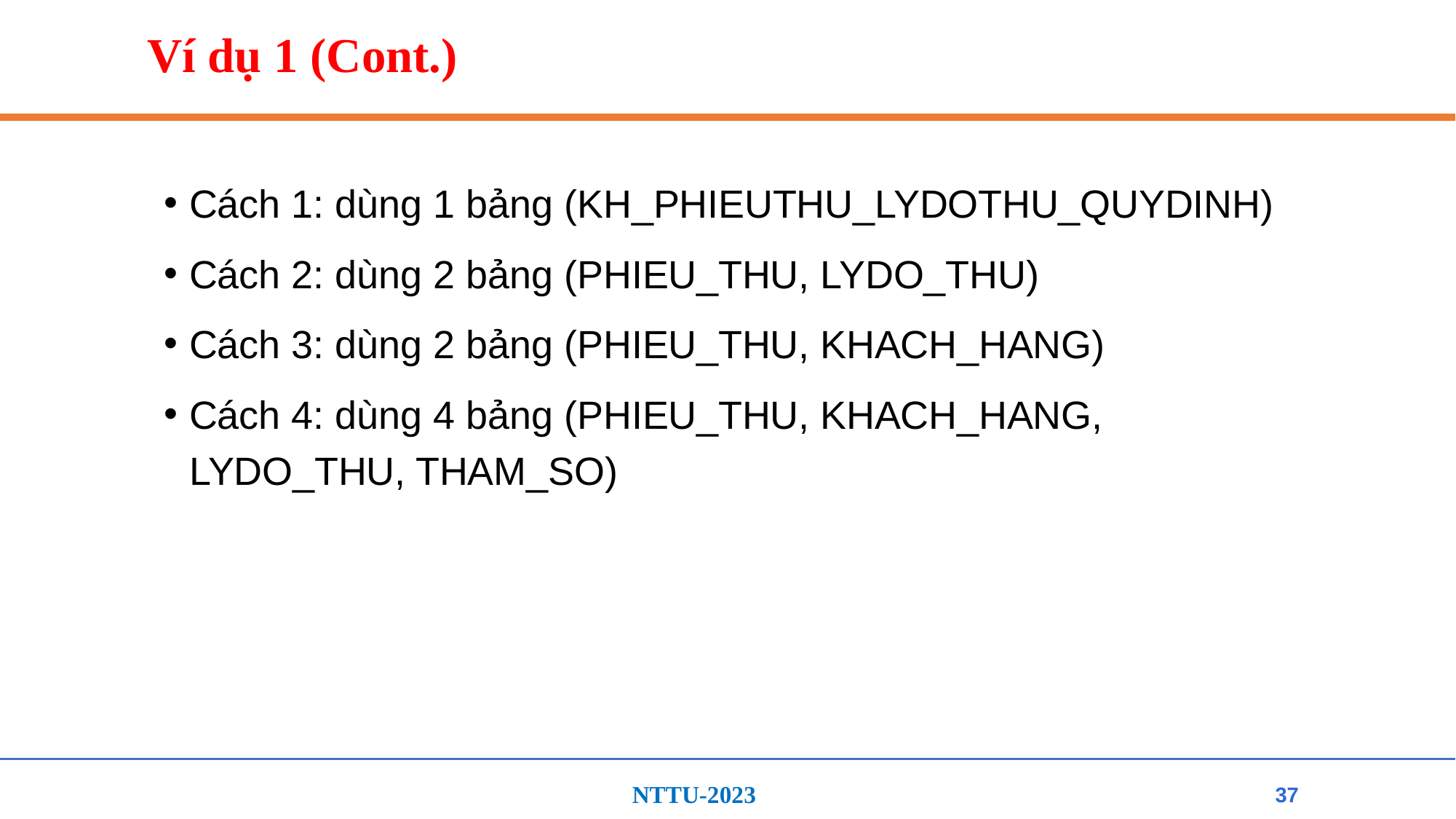

# Ví dụ 1 (Cont.)
Cách 1: dùng 1 bảng (KH_PHIEUTHU_LYDOTHU_QUYDINH)
Cách 2: dùng 2 bảng (PHIEU_THU, LYDO_THU)
Cách 3: dùng 2 bảng (PHIEU_THU, KHACH_HANG)
Cách 4: dùng 4 bảng (PHIEU_THU, KHACH_HANG, LYDO_THU, THAM_SO)

37